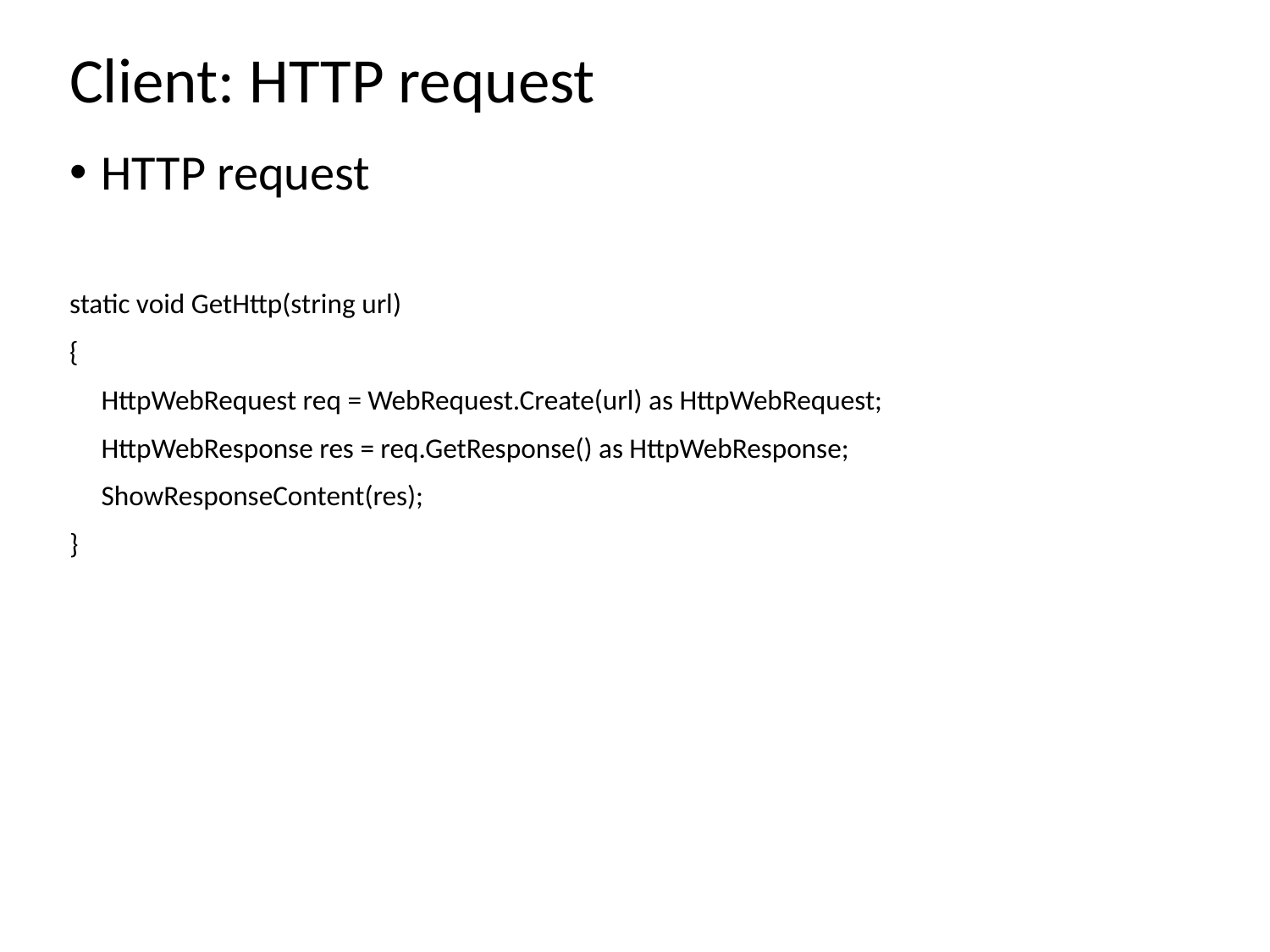

# Client: HTTP request
HTTP request

static void GetHttp(string url)
{
	HttpWebRequest req = WebRequest.Create(url) as HttpWebRequest;
	HttpWebResponse res = req.GetResponse() as HttpWebResponse;
	ShowResponseContent(res);
}